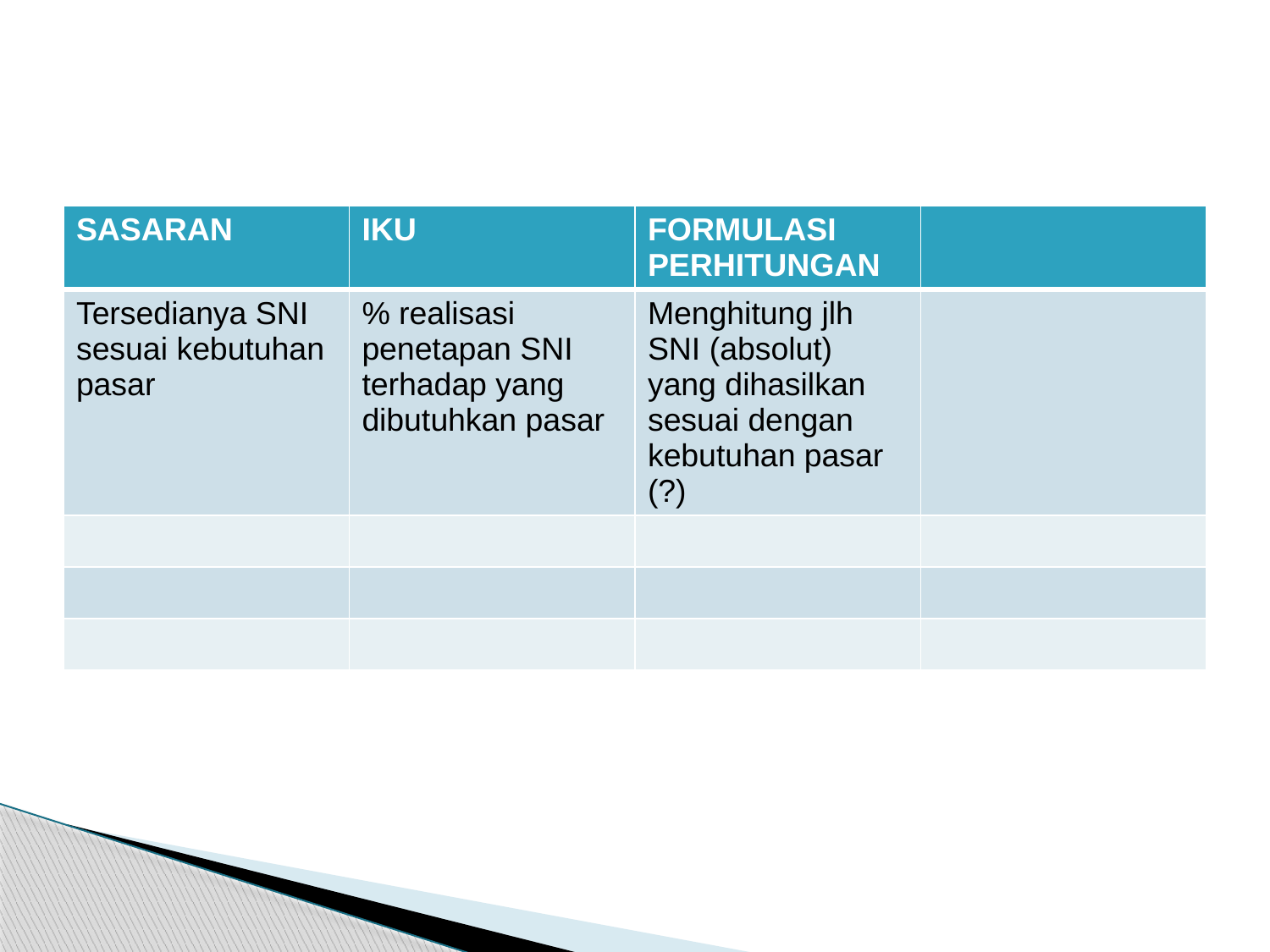

#
| SASARAN | IKU | FORMULASI PERHITUNGAN |  |
| --- | --- | --- | --- |
| Tersedianya SNI sesuai kebutuhan pasar | % realisasi penetapan SNI terhadap yang dibutuhkan pasar | Menghitung jlh SNI (absolut) yang dihasilkan sesuai dengan kebutuhan pasar (?) |  |
|  |  |  |  |
|  |  |  |  |
|  |  |  |  |